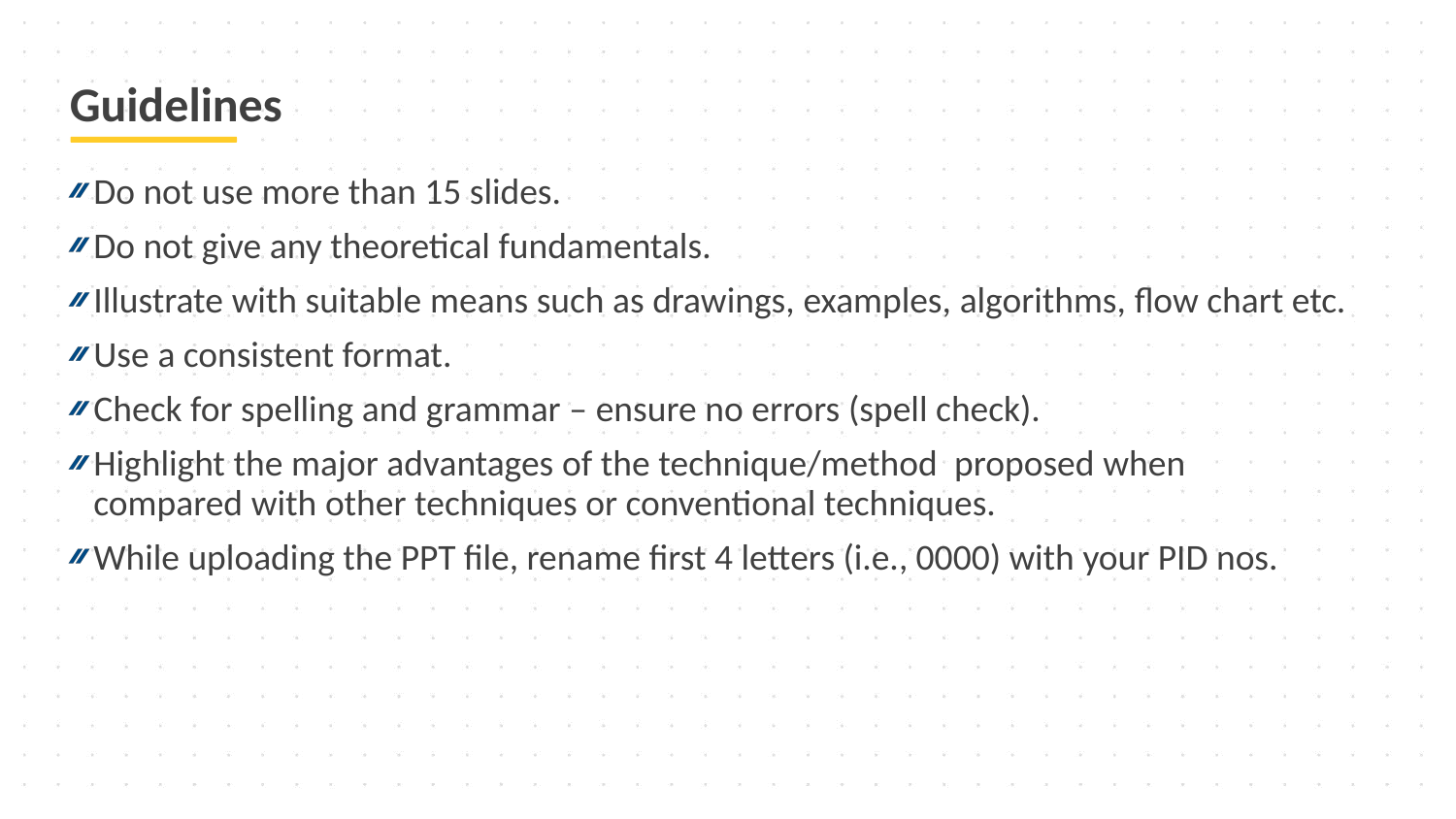

# Guidelines
Do not use more than 15 slides.
Do not give any theoretical fundamentals.
Illustrate with suitable means such as drawings, examples, algorithms, flow chart etc.
Use a consistent format.
Check for spelling and grammar – ensure no errors (spell check).
Highlight the major advantages of the technique/method  proposed when compared with other techniques or conventional techniques.
While uploading the PPT file, rename first 4 letters (i.e., 0000) with your PID nos.